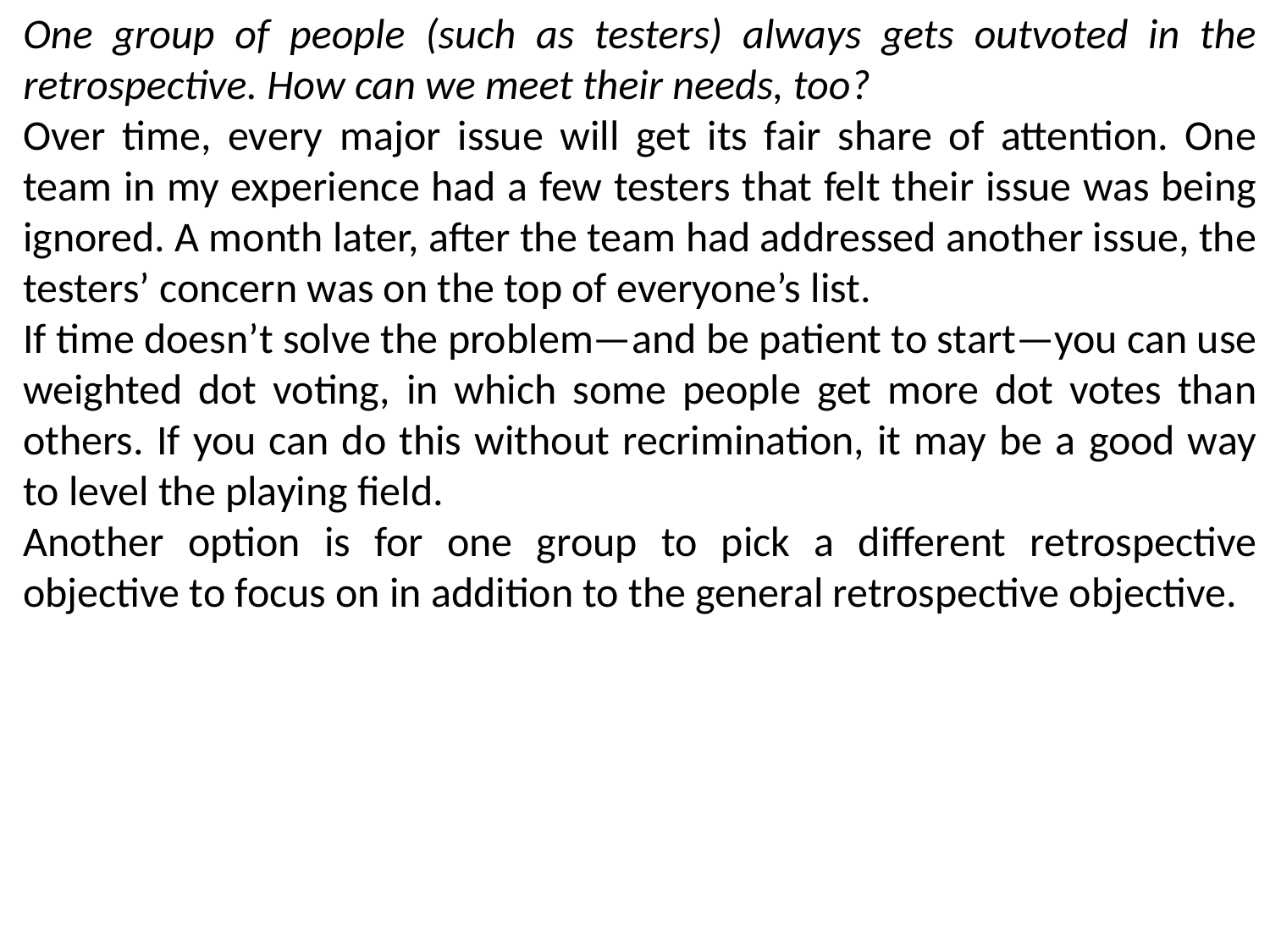

One group of people (such as testers) always gets outvoted in the retrospective. How can we meet their needs, too?
Over time, every major issue will get its fair share of attention. One team in my experience had a few testers that felt their issue was being ignored. A month later, after the team had addressed another issue, the testers’ concern was on the top of everyone’s list.
If time doesn’t solve the problem—and be patient to start—you can use weighted dot voting, in which some people get more dot votes than others. If you can do this without recrimination, it may be a good way to level the playing field.
Another option is for one group to pick a different retrospective objective to focus on in addition to the general retrospective objective.